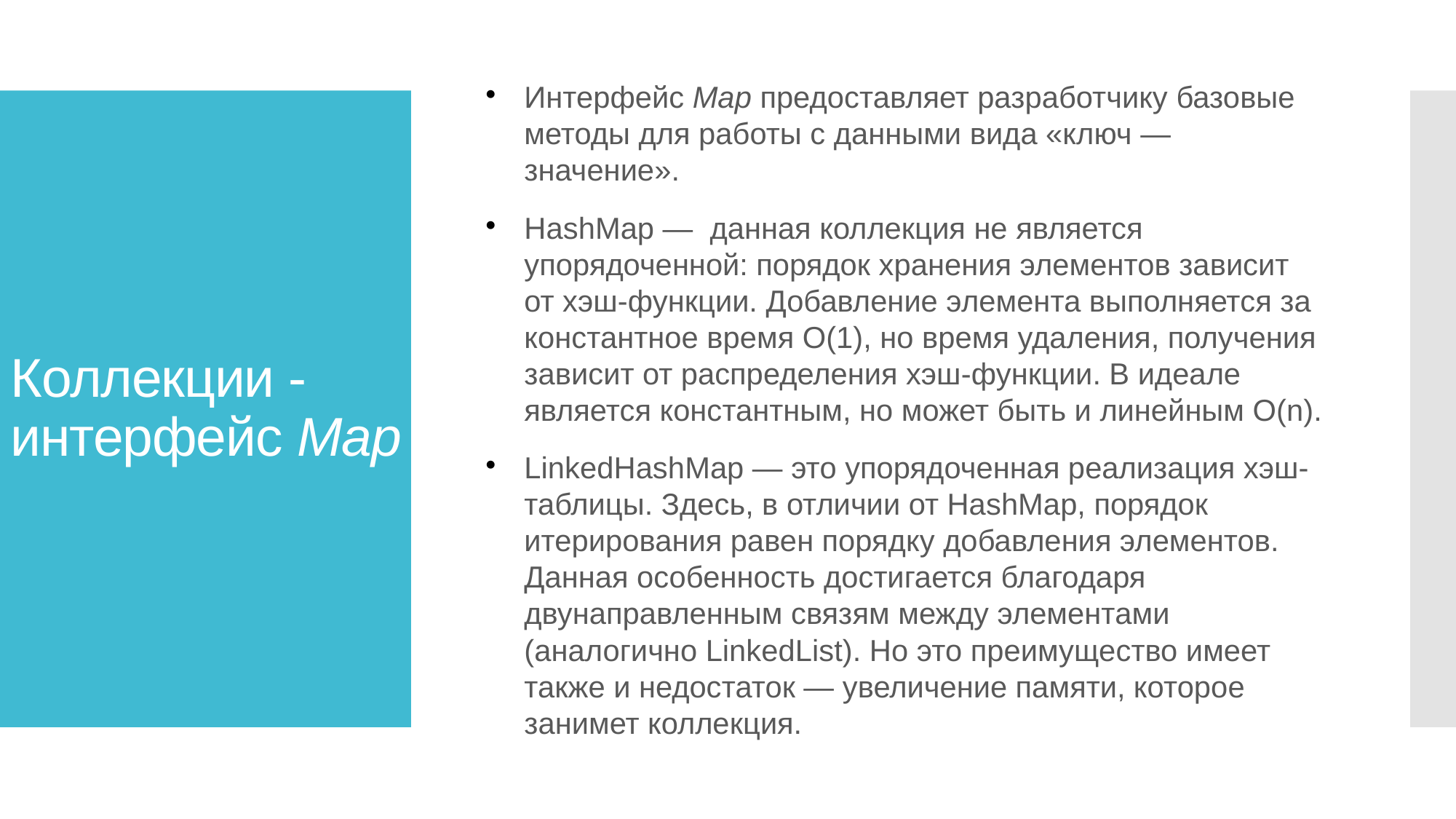

Интерфейс Map предоставляет разработчику базовые методы для работы с данными вида «ключ — значение».
HashMap —  данная коллекция не является упорядоченной: порядок хранения элементов зависит от хэш-функции. Добавление элемента выполняется за константное время O(1), но время удаления, получения зависит от распределения хэш-функции. В идеале является константным, но может быть и линейным O(n).
LinkedHashMap — это упорядоченная реализация хэш-таблицы. Здесь, в отличии от HashMap, порядок итерирования равен порядку добавления элементов. Данная особенность достигается благодаря двунаправленным связям между элементами (аналогично LinkedList). Но это преимущество имеет также и недостаток — увеличение памяти, которое занимет коллекция.

Коллекции - интерфейс Map